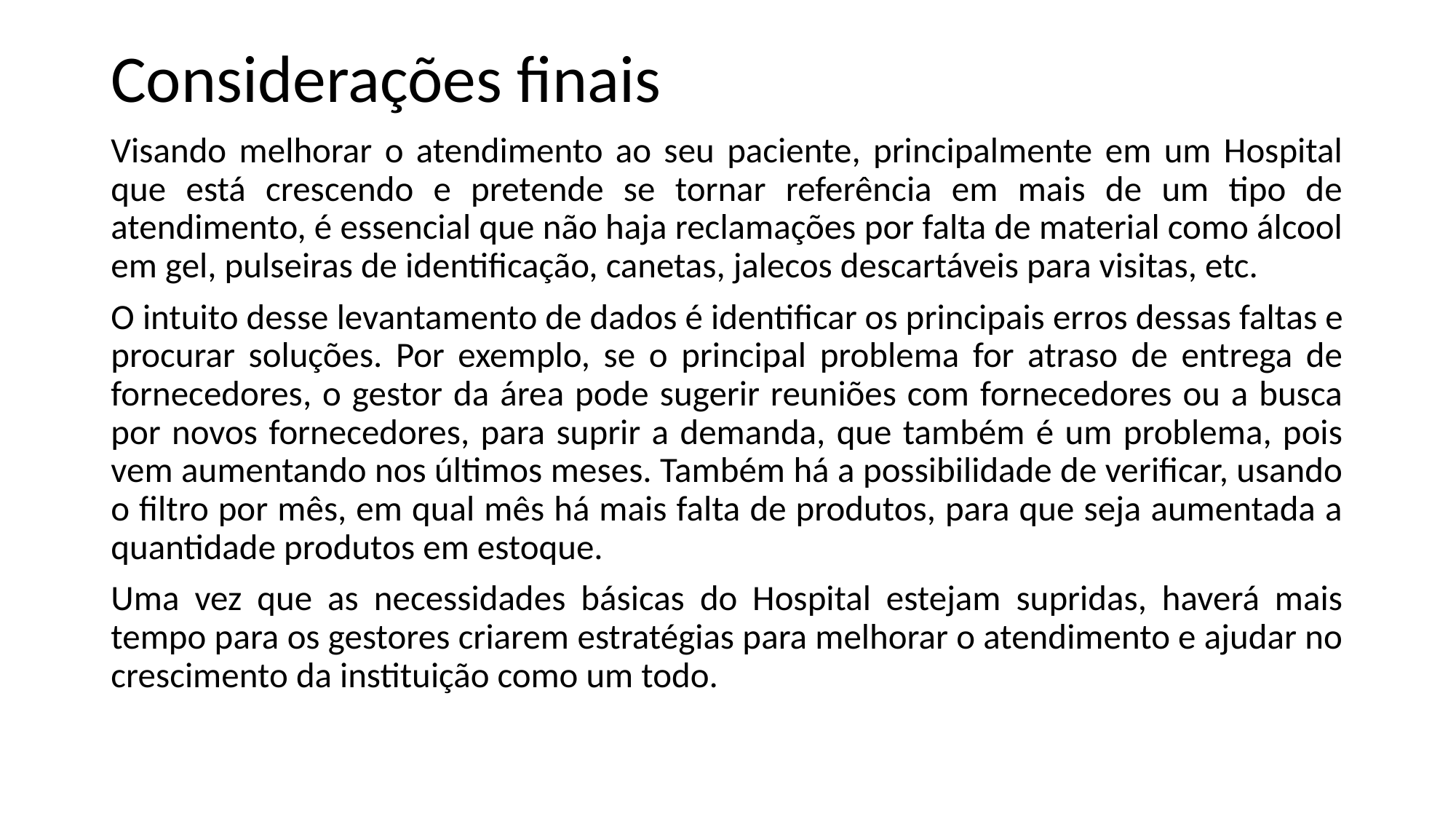

Considerações finais
Visando melhorar o atendimento ao seu paciente, principalmente em um Hospital que está crescendo e pretende se tornar referência em mais de um tipo de atendimento, é essencial que não haja reclamações por falta de material como álcool em gel, pulseiras de identificação, canetas, jalecos descartáveis para visitas, etc.
O intuito desse levantamento de dados é identificar os principais erros dessas faltas e procurar soluções. Por exemplo, se o principal problema for atraso de entrega de fornecedores, o gestor da área pode sugerir reuniões com fornecedores ou a busca por novos fornecedores, para suprir a demanda, que também é um problema, pois vem aumentando nos últimos meses. Também há a possibilidade de verificar, usando o filtro por mês, em qual mês há mais falta de produtos, para que seja aumentada a quantidade produtos em estoque.
Uma vez que as necessidades básicas do Hospital estejam supridas, haverá mais tempo para os gestores criarem estratégias para melhorar o atendimento e ajudar no crescimento da instituição como um todo.